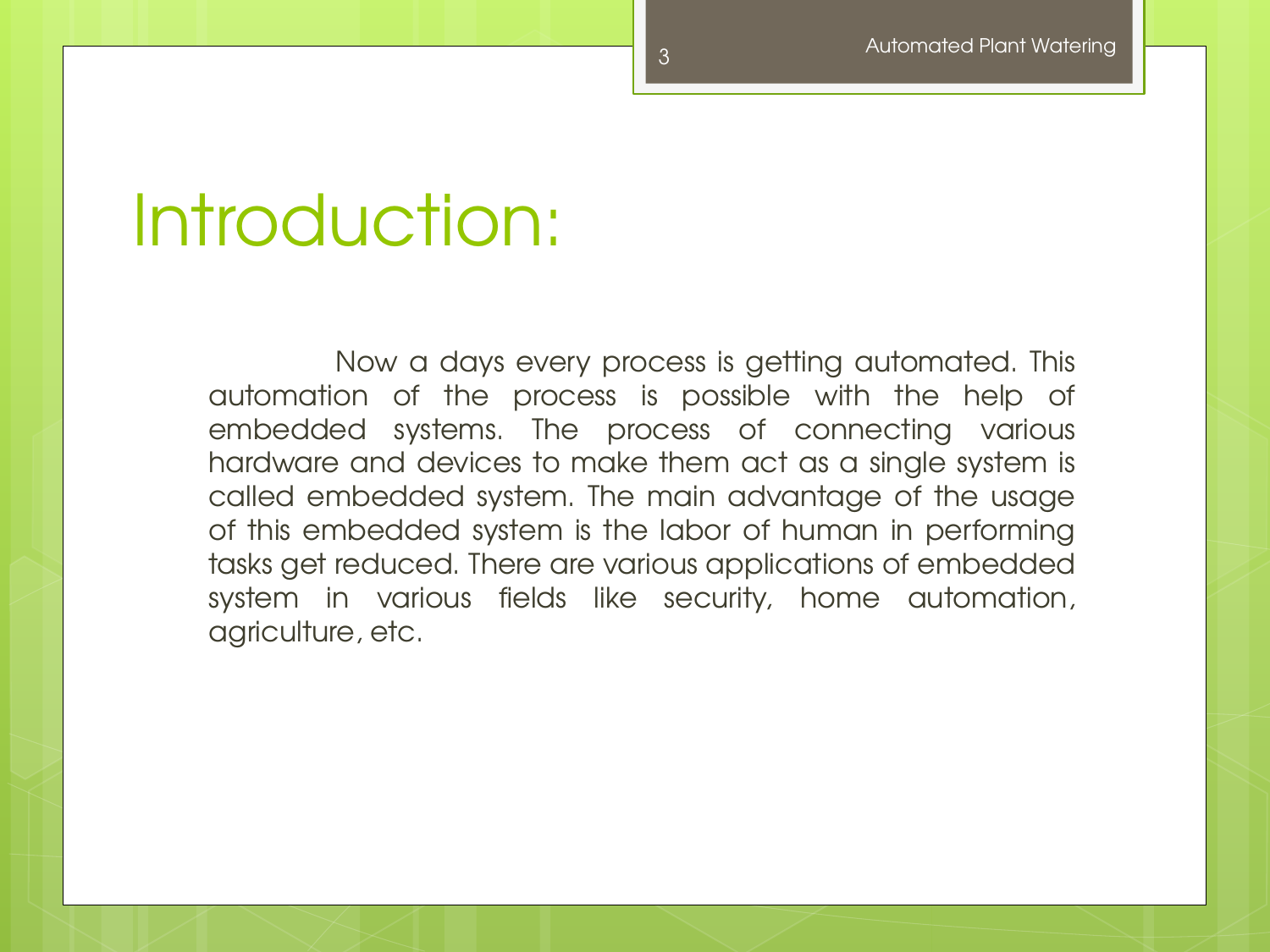

3
Automated Plant Watering

# Introduction:
		Now a days every process is getting automated. This automation of the process is possible with the help of embedded systems. The process of connecting various hardware and devices to make them act as a single system is called embedded system. The main advantage of the usage of this embedded system is the labor of human in performing tasks get reduced. There are various applications of embedded system in various fields like security, home automation, agriculture, etc.